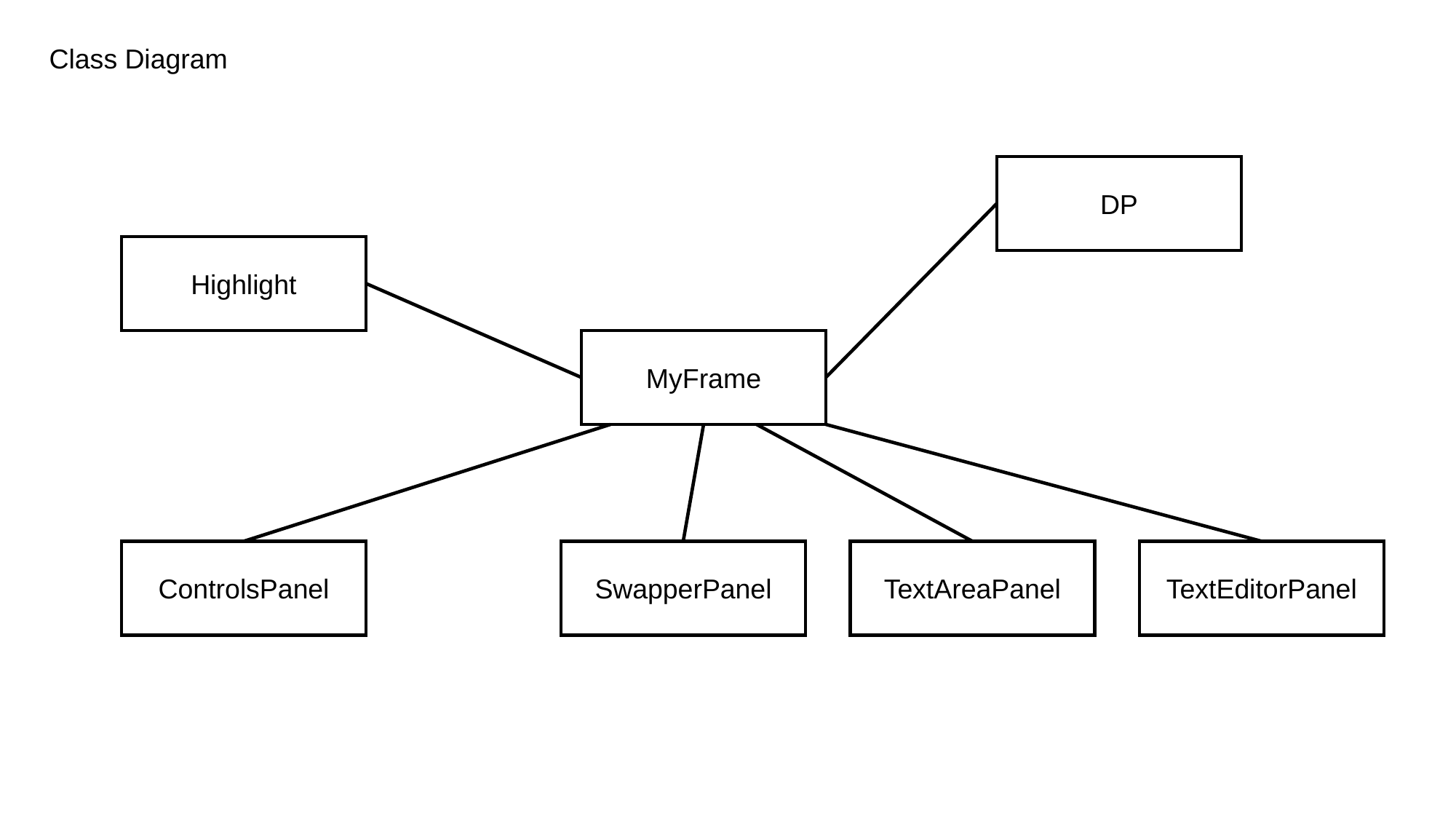

Class Diagram
DP
Highlight
MyFrame
ControlsPanel
SwapperPanel
TextAreaPanel
TextEditorPanel